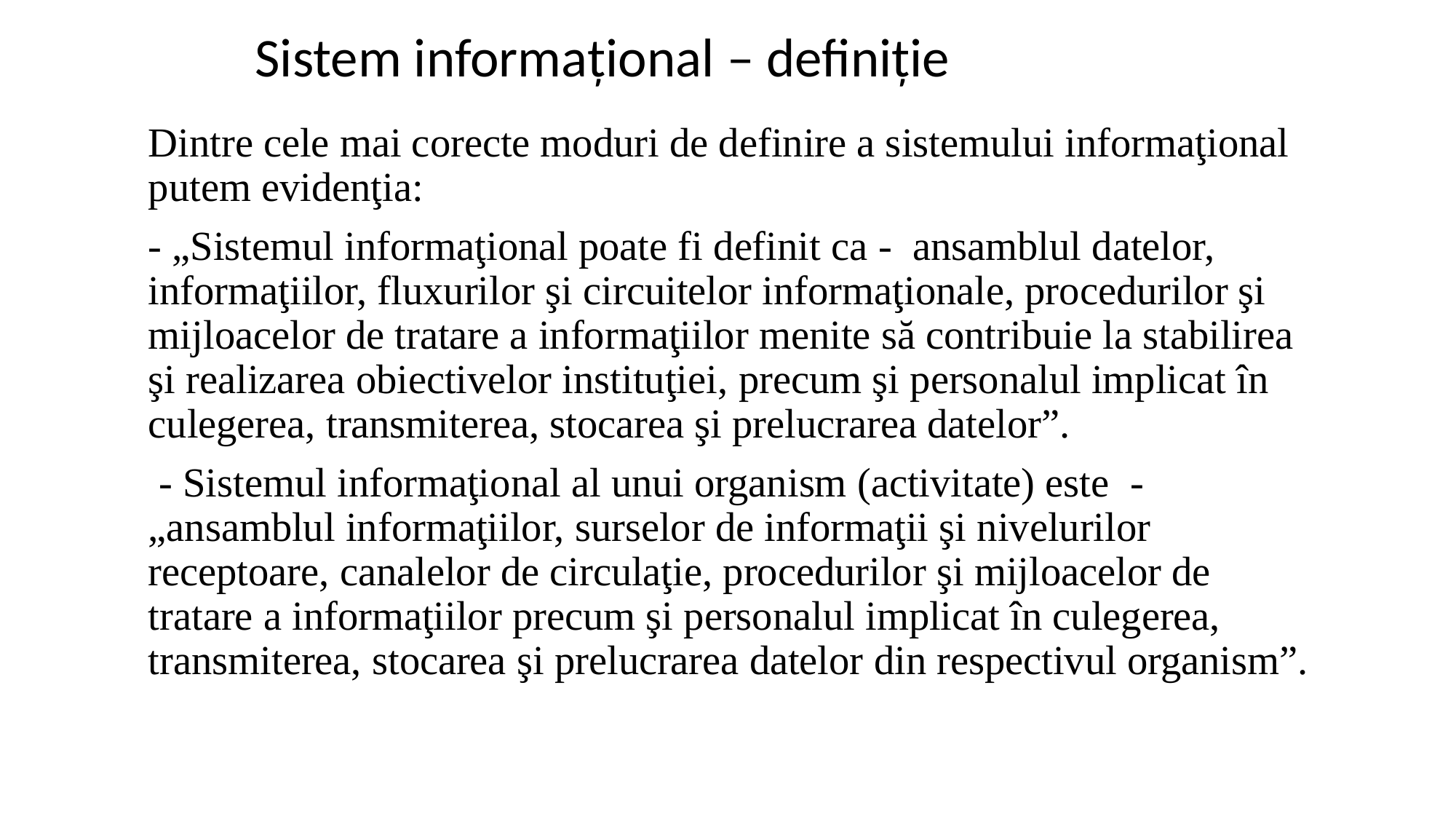

# Sistem informaţional – definiție
Dintre cele mai corecte moduri de definire a sistemului informaţional putem evidenţia:
- „Sistemul informaţional poate fi definit ca -  ansamblul datelor, informaţiilor, fluxurilor şi circuitelor informaţionale, procedurilor şi mijloacelor de tratare a informaţiilor menite să contribuie la stabilirea şi realizarea obiectivelor instituţiei, precum şi personalul implicat în culegerea, transmiterea, stocarea şi prelucrarea datelor”.
 - Sistemul informaţional al unui organism (activitate) este  - „ansamblul informaţiilor, surselor de informaţii şi nivelurilor receptoare, canalelor de circulaţie, procedurilor şi mijloacelor de tratare a informaţiilor precum şi personalul implicat în culegerea, transmiterea, stocarea şi prelucrarea datelor din respectivul organism”.